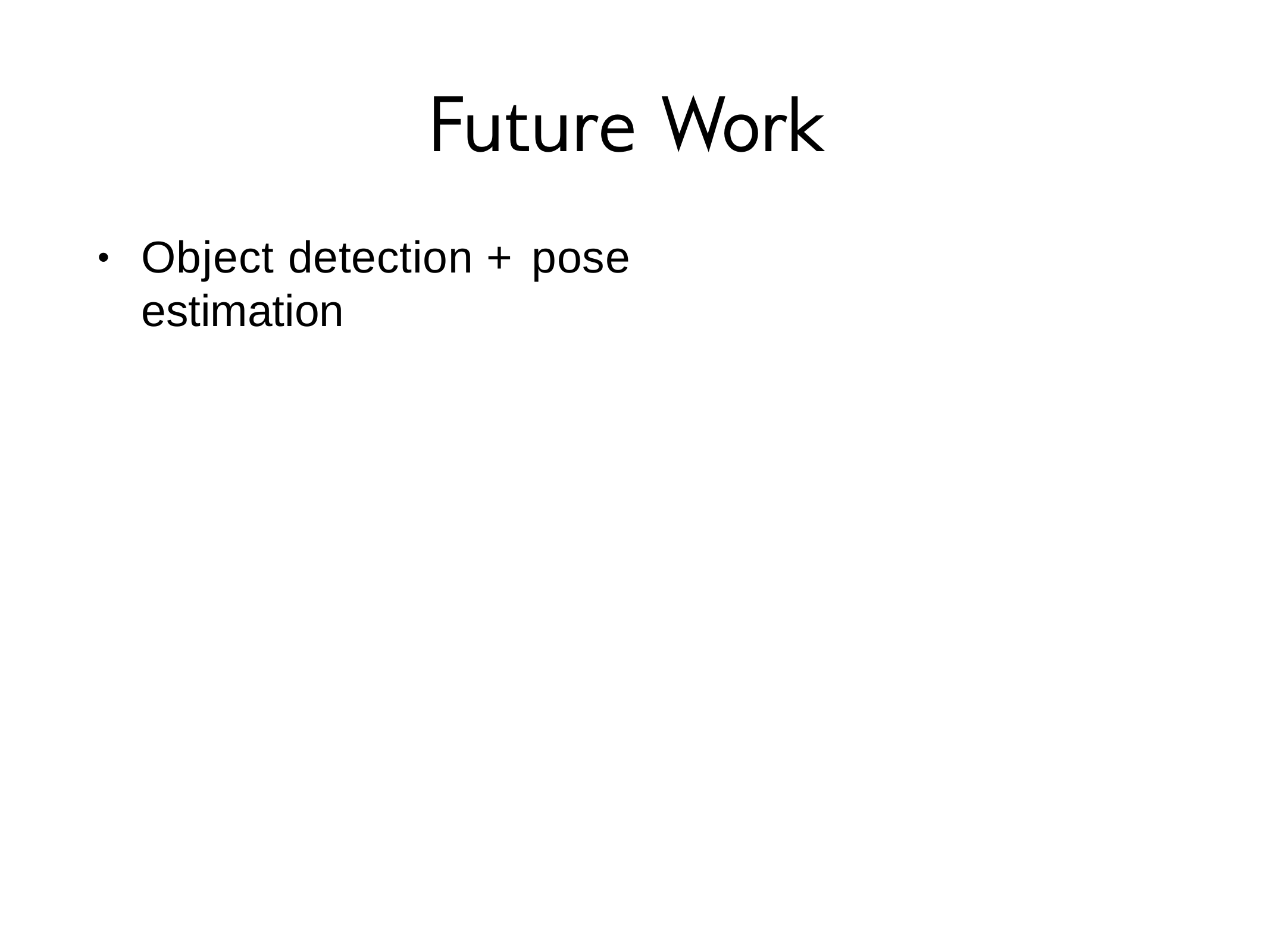

# Future Work
Object detection + pose estimation
•